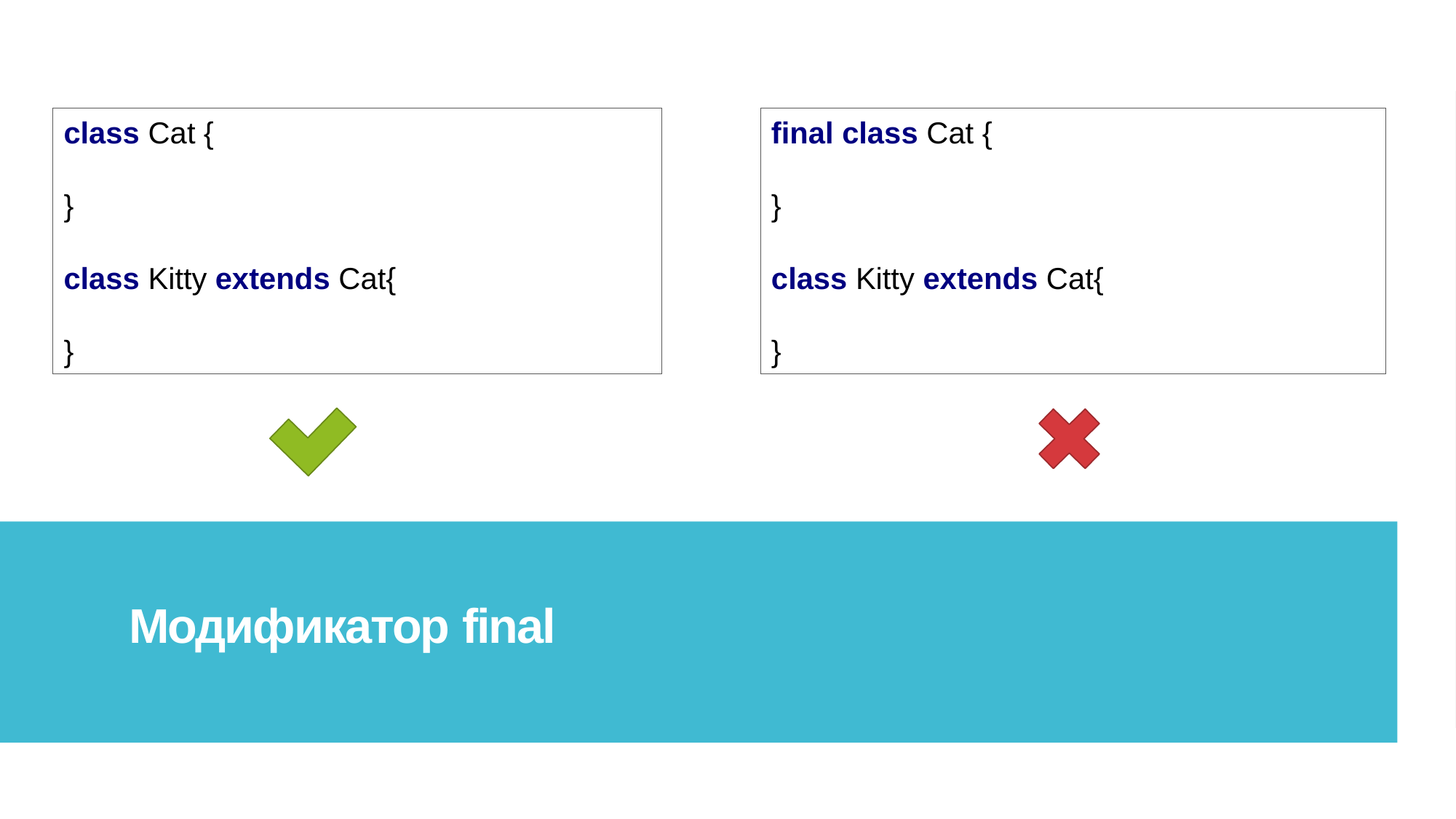

class Cat {
}

class Kitty extends Cat{
}
final class Cat {
}

class Kitty extends Cat{
}

Модификатор final